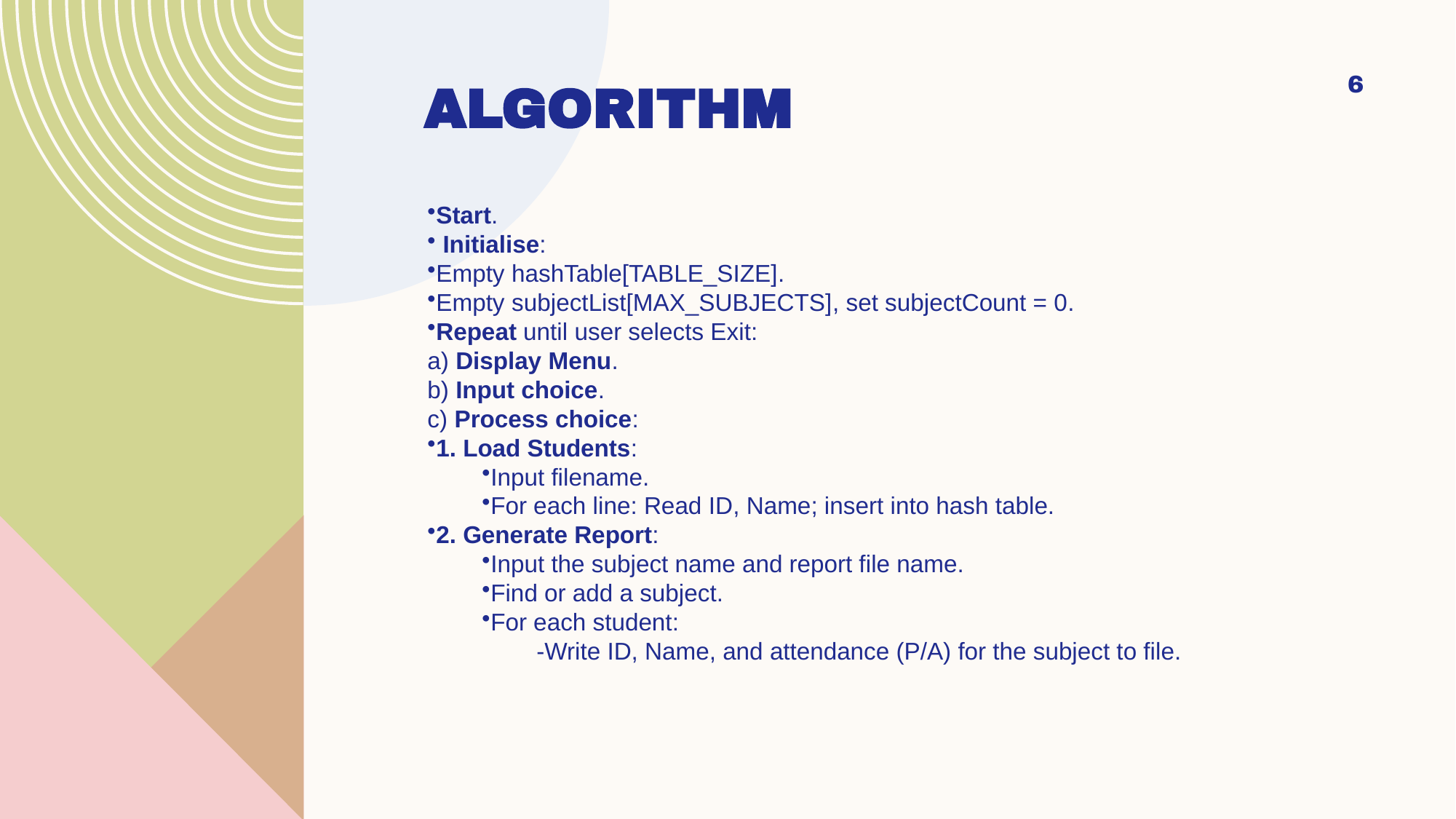

6
# ALGORITHM
Start.
 Initialise:
Empty hashTable[TABLE_SIZE].
Empty subjectList[MAX_SUBJECTS], set subjectCount = 0.
Repeat until user selects Exit:
a) Display Menu.
b) Input choice.
c) Process choice:
1. Load Students:
Input filename.
For each line: Read ID, Name; insert into hash table.
2. Generate Report:
Input the subject name and report file name.
Find or add a subject.
For each student:
-Write ID, Name, and attendance (P/A) for the subject to file.